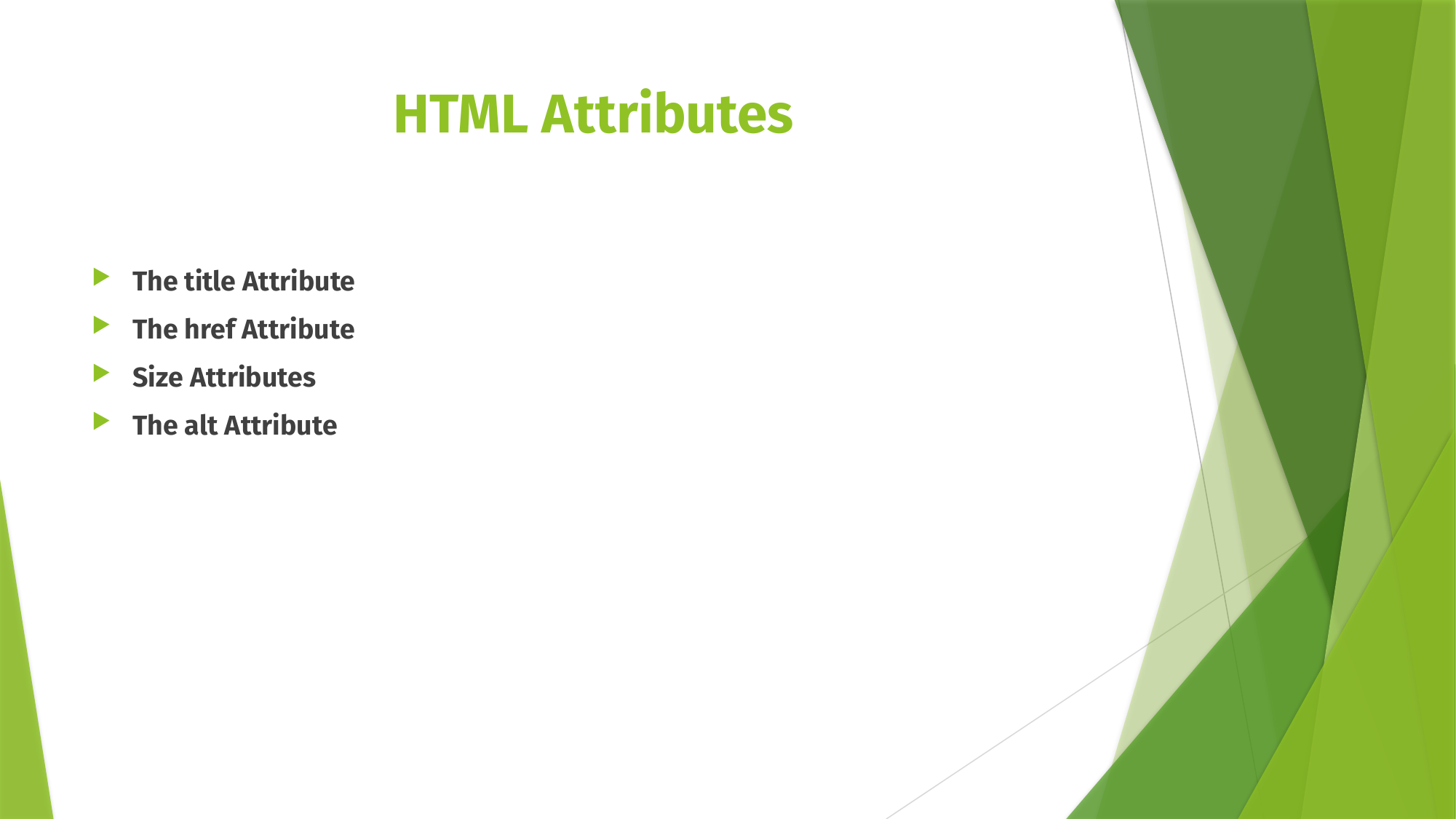

# HTML Attributes
The title Attribute
The href Attribute
Size Attributes
The alt Attribute